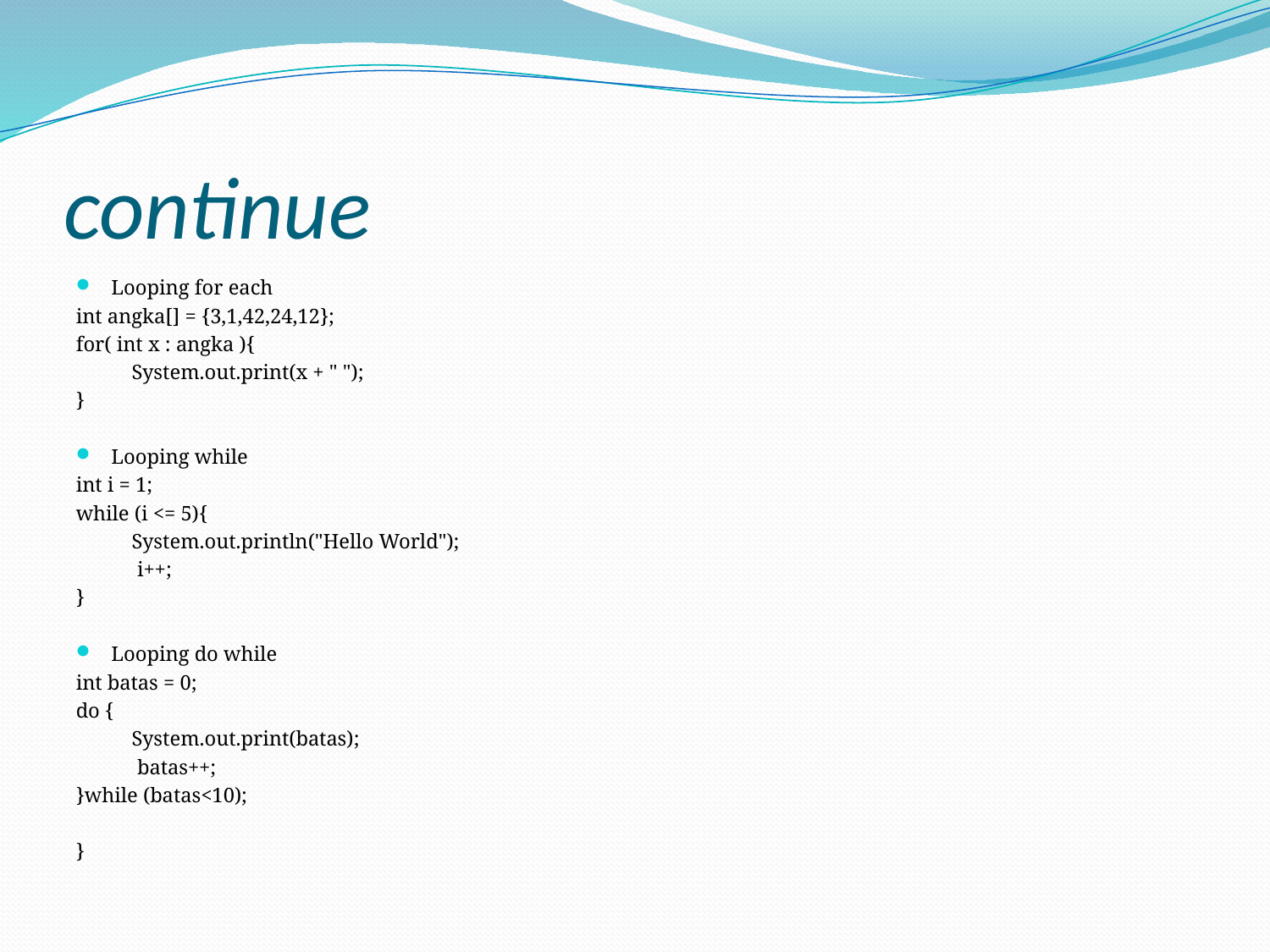

# continue
Looping for each
int angka[] = {3,1,42,24,12};
for( int x : angka ){
	System.out.print(x + " ");
}

Looping while
int i = 1;
while (i <= 5){
	System.out.println("Hello World");
	 i++;
}

Looping do while
int batas = 0;
do {
	System.out.print(batas);
	 batas++;
}while (batas<10);

}